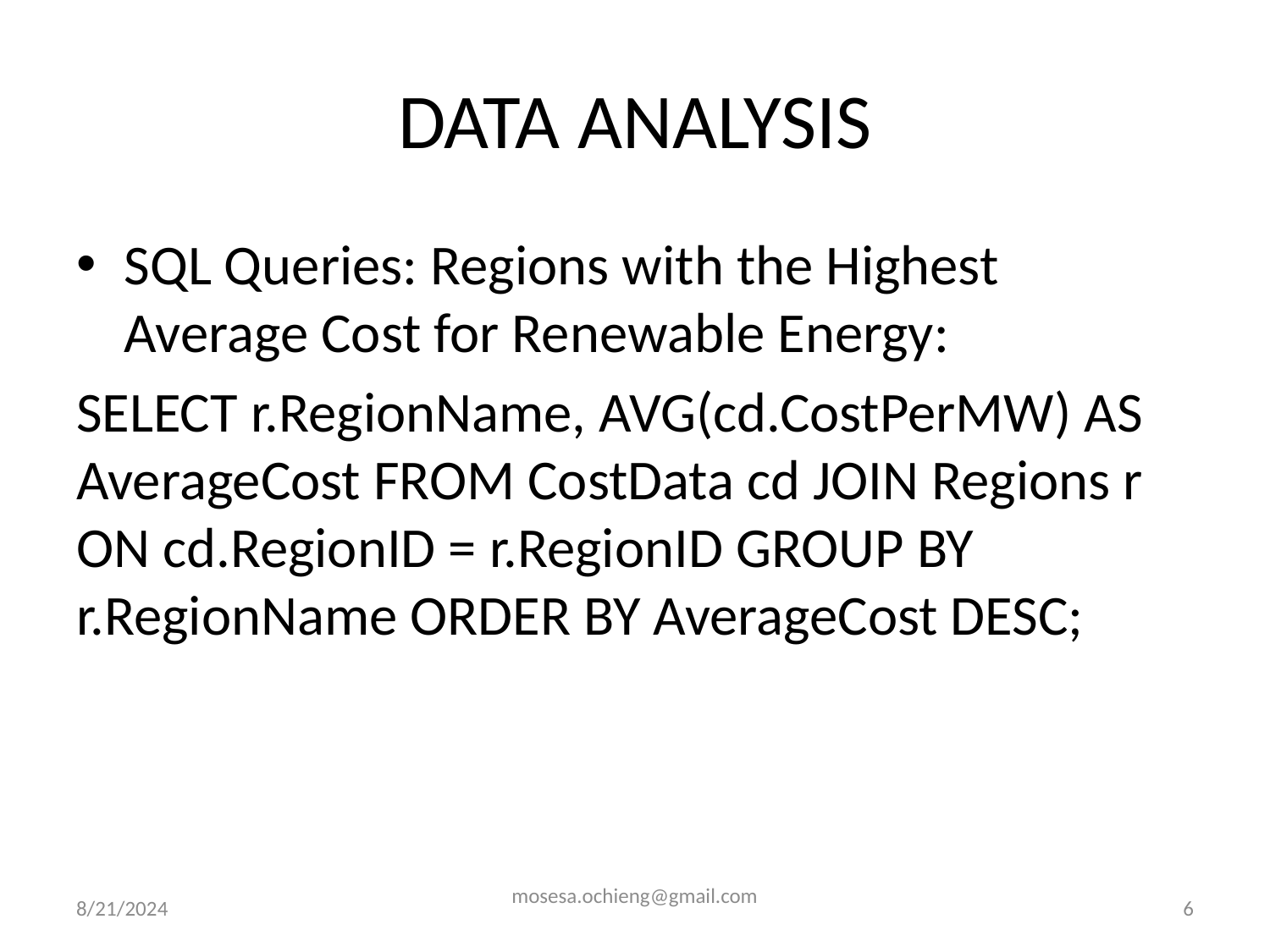

# DATA ANALYSIS
SQL Queries: Regions with the Highest Average Cost for Renewable Energy:
SELECT r.RegionName, AVG(cd.CostPerMW) AS AverageCost FROM CostData cd JOIN Regions r ON cd.RegionID = r.RegionID GROUP BY r.RegionName ORDER BY AverageCost DESC;
8/21/2024
mosesa.ochieng@gmail.com

6